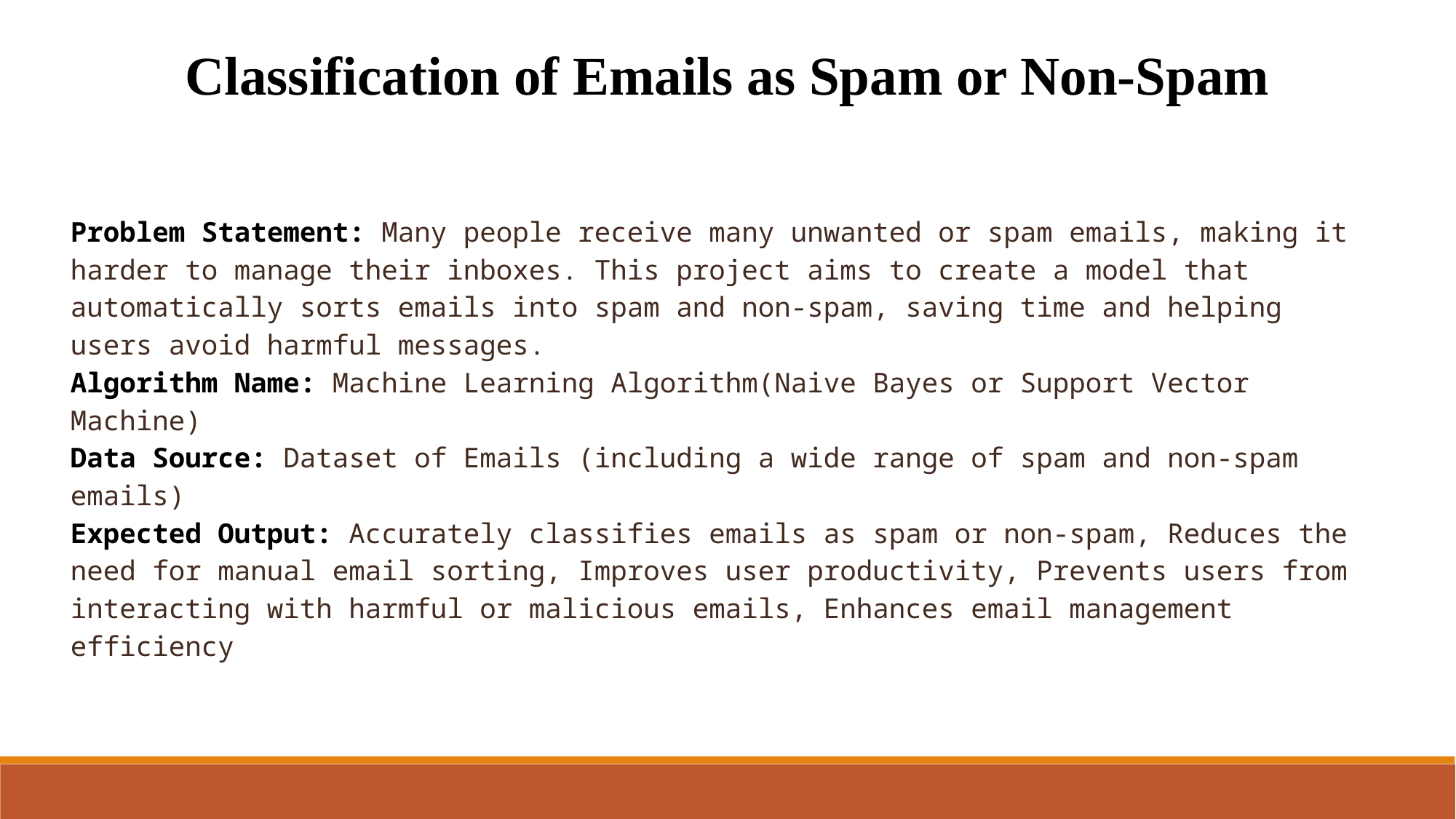

Classification of Emails as Spam or Non-Spam
Problem Statement: Many people receive many unwanted or spam emails, making it harder to manage their inboxes. This project aims to create a model that automatically sorts emails into spam and non-spam, saving time and helping users avoid harmful messages.
Algorithm Name: Machine Learning Algorithm(Naive Bayes or Support Vector Machine)
Data Source: Dataset of Emails (including a wide range of spam and non-spam emails)
Expected Output: Accurately classifies emails as spam or non-spam, Reduces the need for manual email sorting, Improves user productivity, Prevents users from interacting with harmful or malicious emails, Enhances email management efficiency